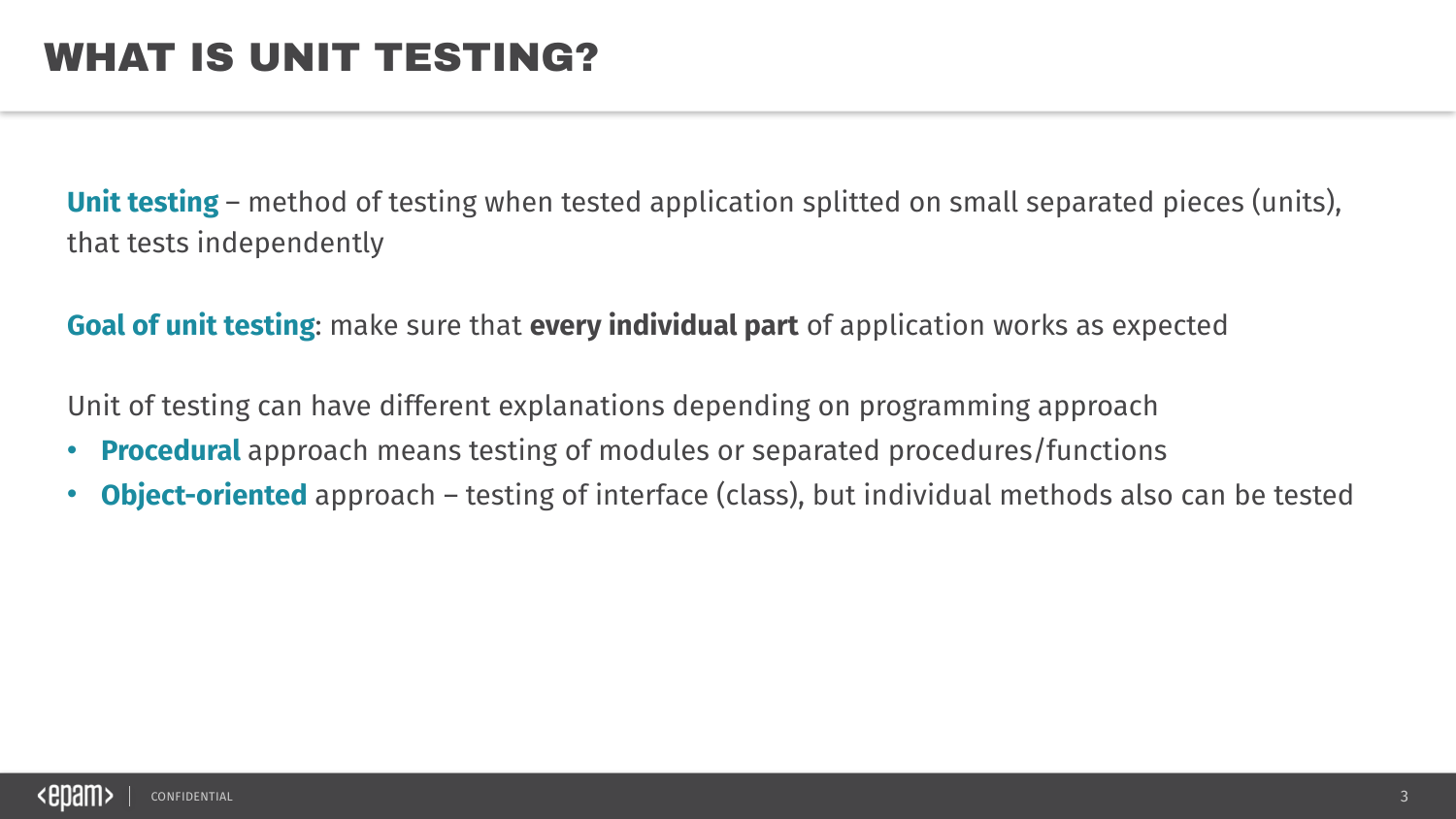

WHAT IS UNIT TESTING?

Unit testing – method of testing when tested application splitted on small separated pieces (units), that tests independently

Goal of unit testing: make sure that every individual part of application works as expected

Unit of testing can have different explanations depending on programming approach
Procedural approach means testing of modules or separated procedures/functions
Object-oriented approach – testing of interface (class), but individual methods also can be tested